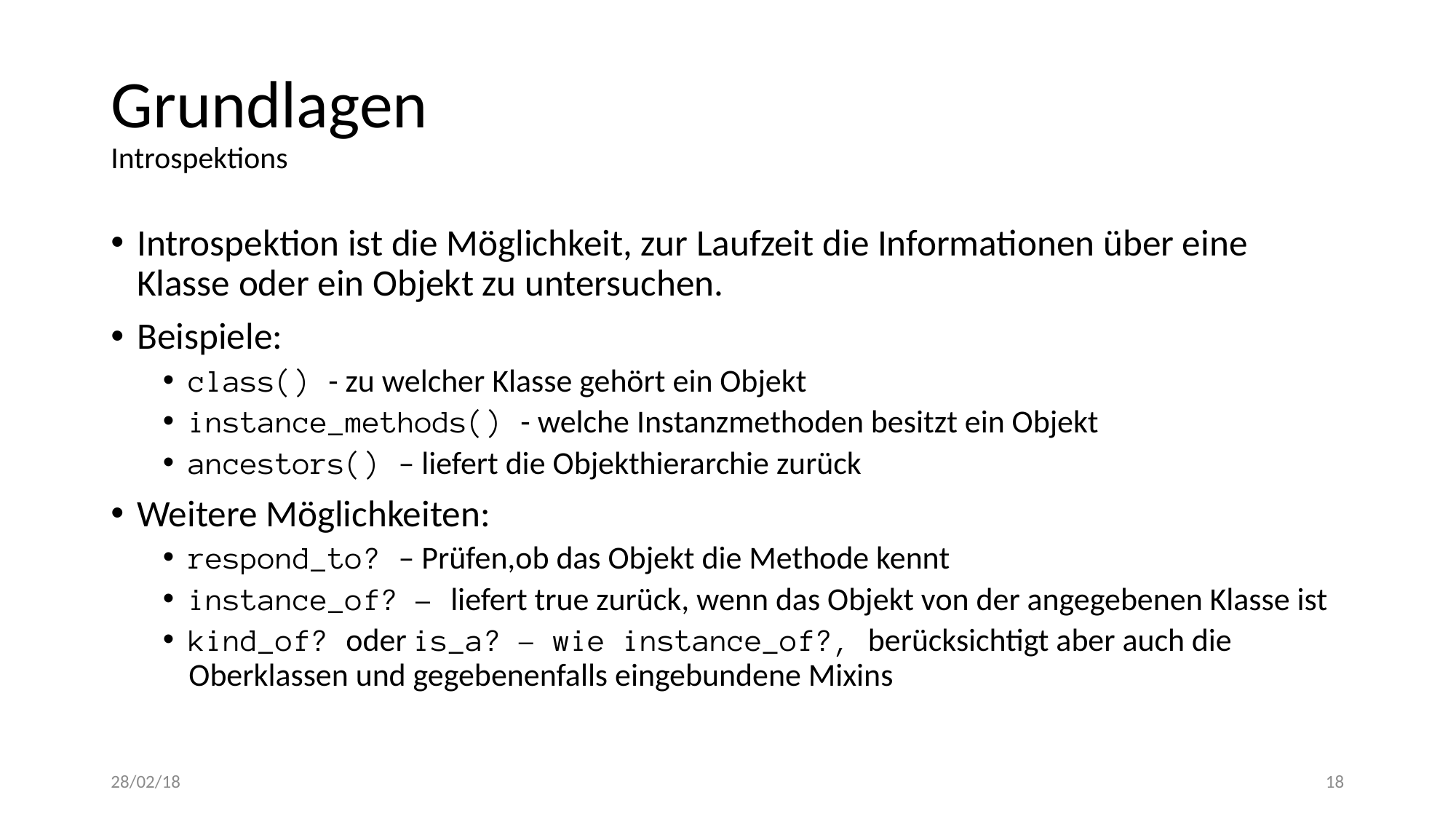

# Grundlagen Introspektions
Introspektion ist die Möglichkeit, zur Laufzeit die Informationen über eine Klasse oder ein Objekt zu untersuchen.
Beispiele:
class() - zu welcher Klasse gehört ein Objekt
instance_methods() - welche Instanzmethoden besitzt ein Objekt
ancestors() – liefert die Objekthierarchie zurück
Weitere Möglichkeiten:
respond_to? – Prüfen,ob das Objekt die Methode kennt
instance_of? - liefert true zurück, wenn das Objekt von der angegebenen Klasse ist
kind_of? oder is_a? – wie instance_of?, berücksichtigt aber auch die Oberklassen und gegebenenfalls eingebundene Mixins

28/02/18
18